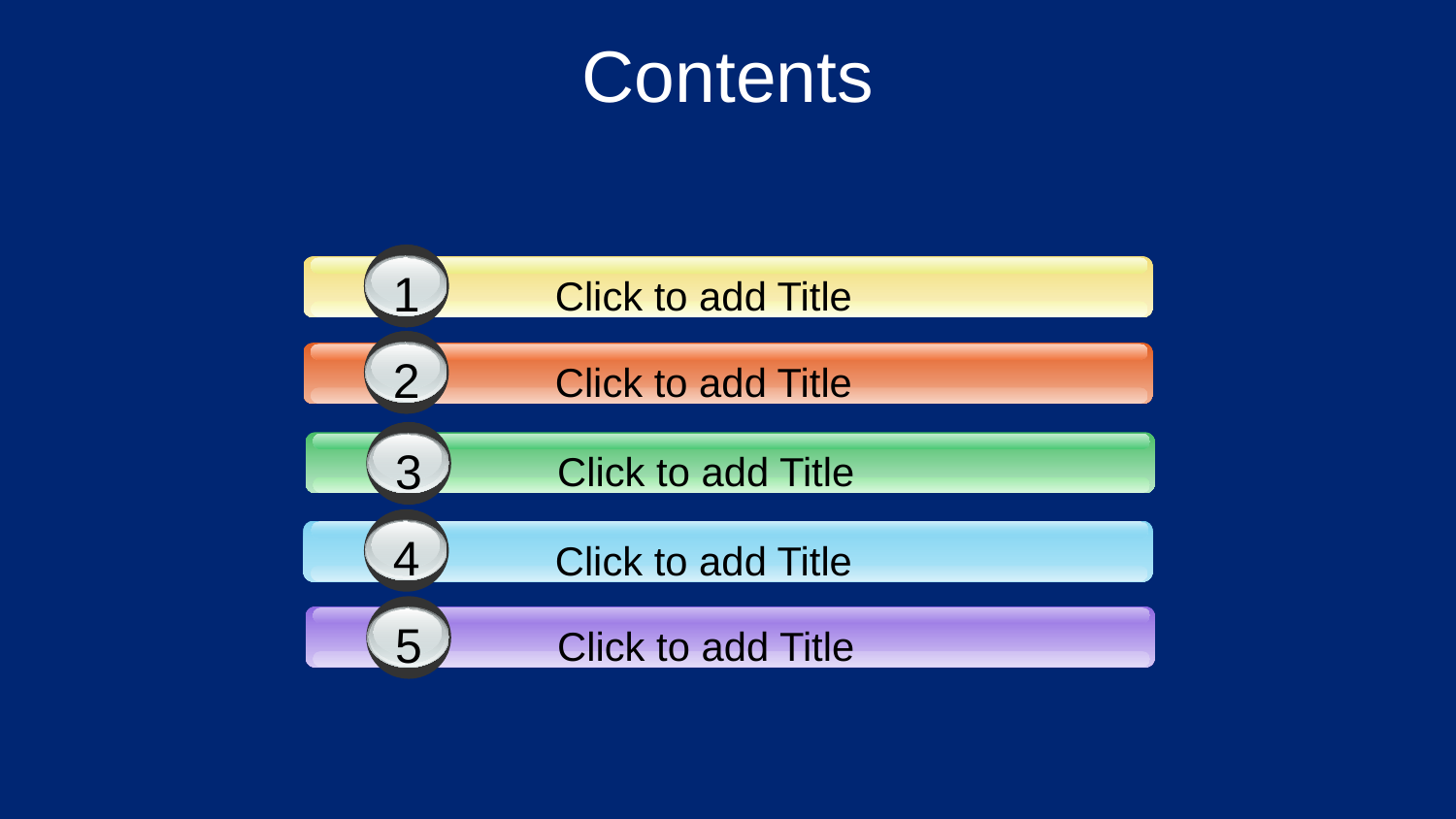

# Contents

1
1

Click to add Title

1
2

Click to add Title

3
Click to add Title

4

Click to add Title

5
Click to add Title